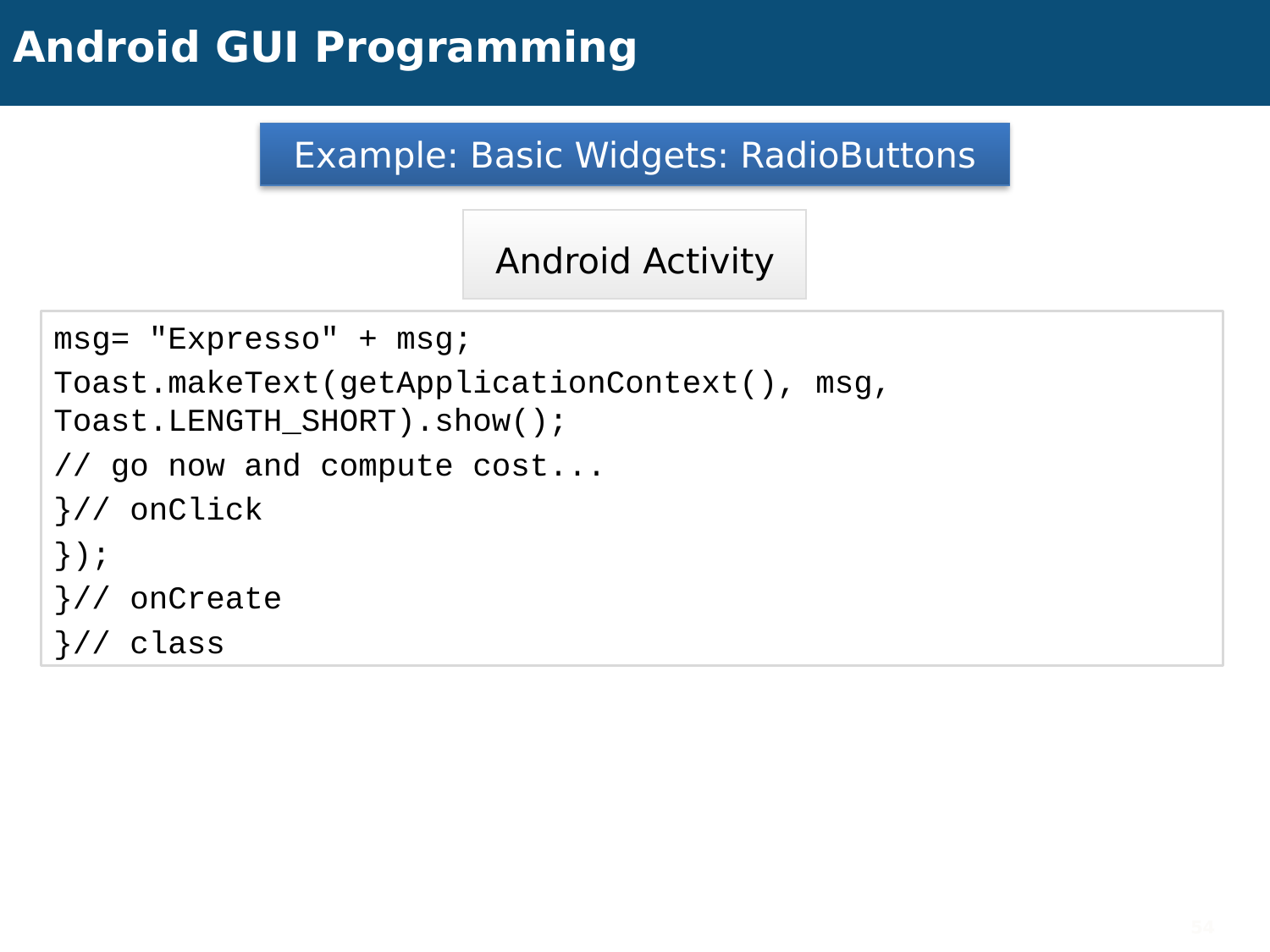

# Android GUI Programming
Example: Basic Widgets: RadioButtons
Android Activity
msg= "Expresso" + msg;
Toast.makeText(getApplicationContext(), msg, Toast.LENGTH_SHORT).show();
// go now and compute cost...
}// onClick
});
}// onCreate
}// class